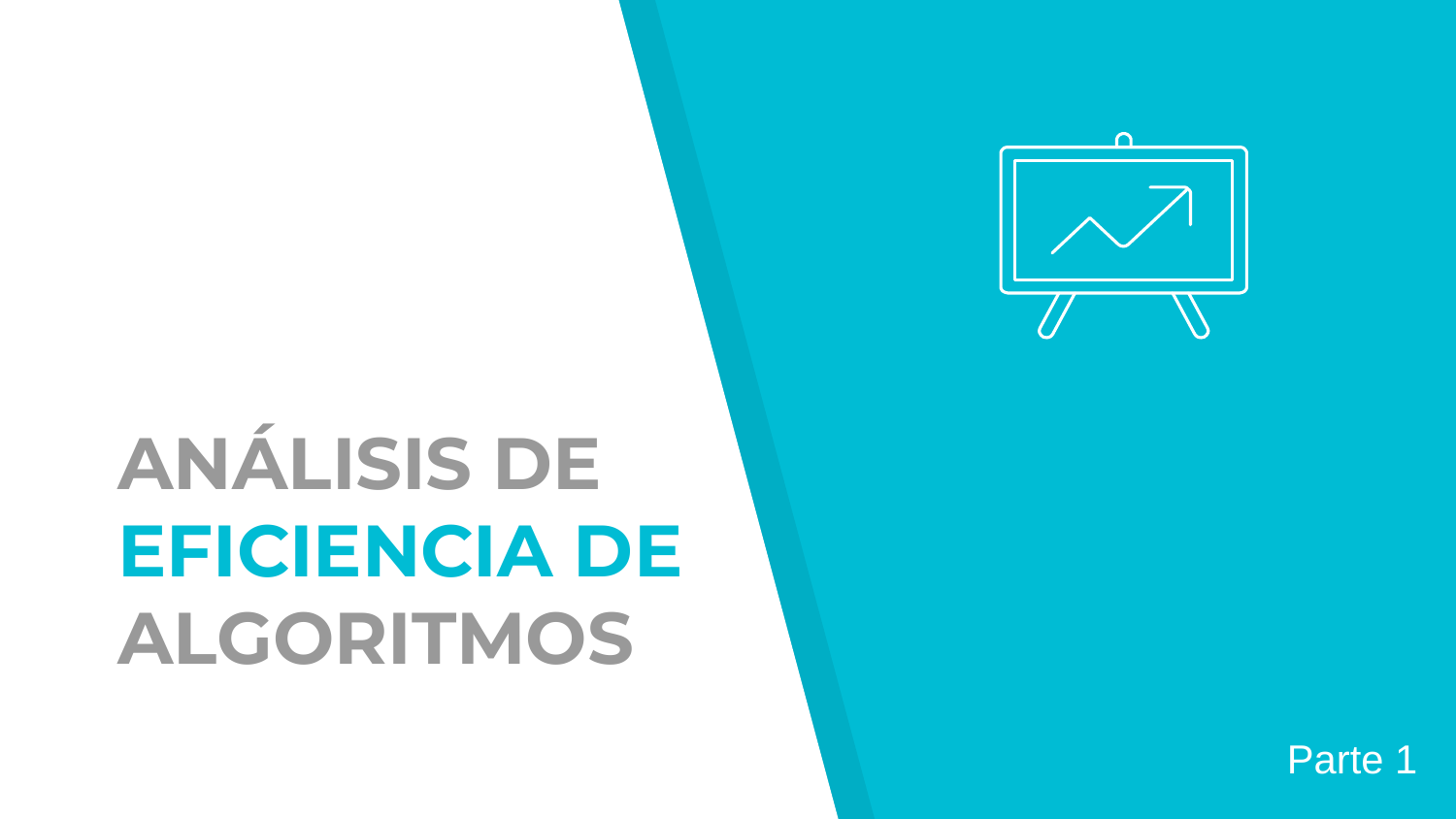

# ANÁLISIS DE  EFICIENCIA DE ALGORITMOS
Parte 1